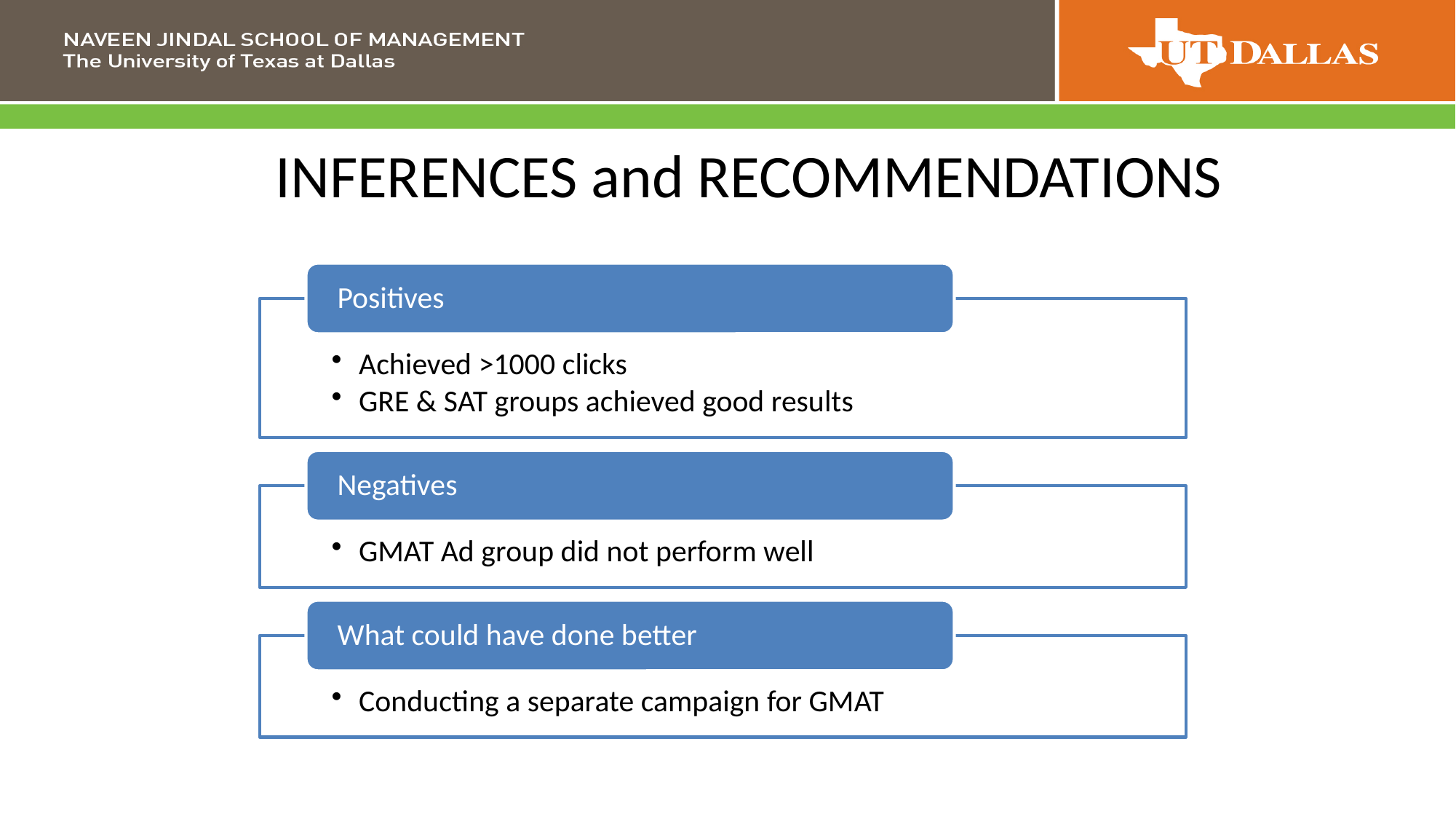

INFERENCES and RECOMMENDATIONS
Achieved >1000 clicks
GRE & SAT groups achieved good results
Positives
GMAT Ad group did not perform well
Negatives
Conducting a separate campaign for GMAT
What could have done better